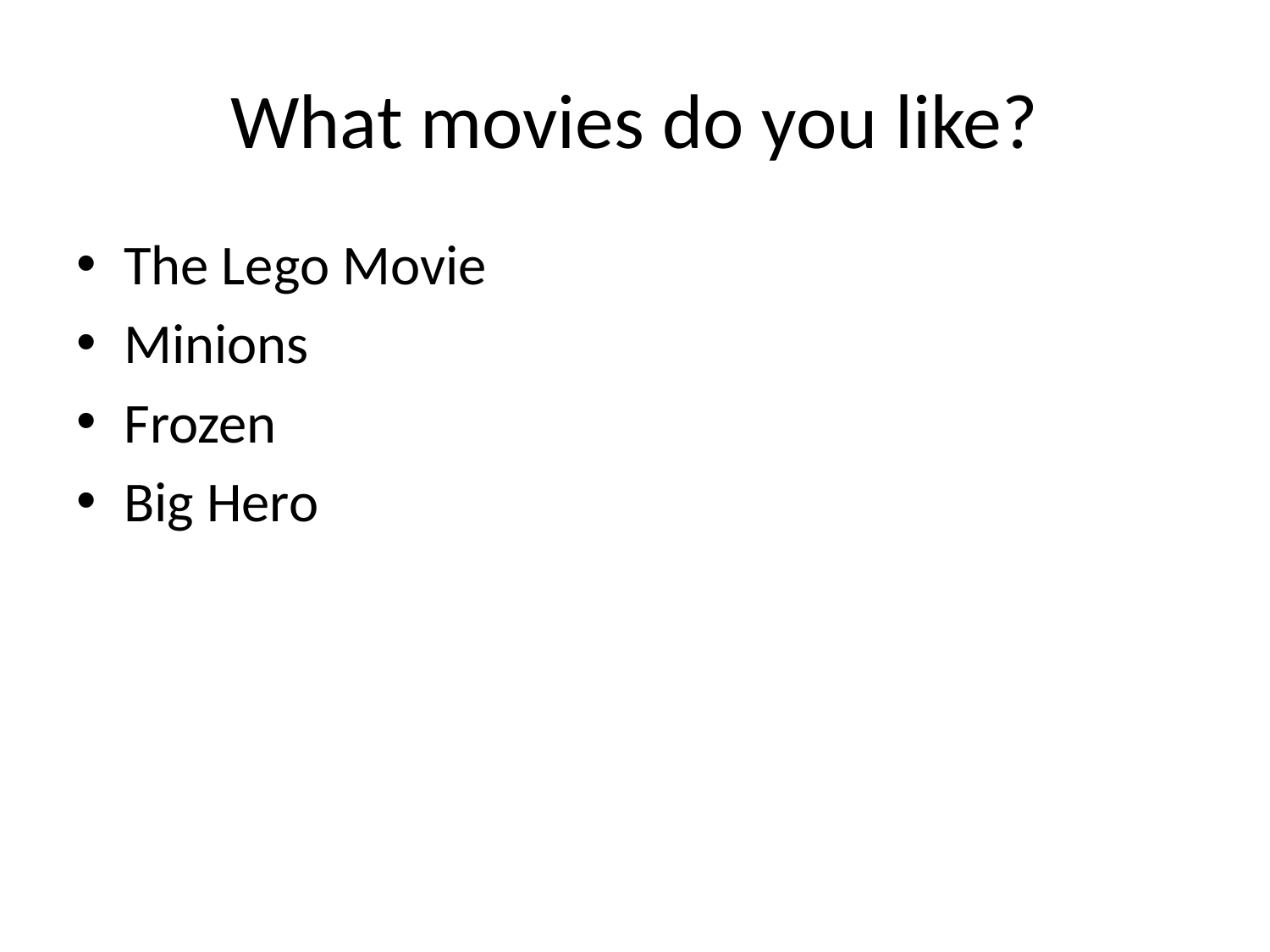

# What movies do you like?
The Lego Movie
Minions
Frozen
Big Hero